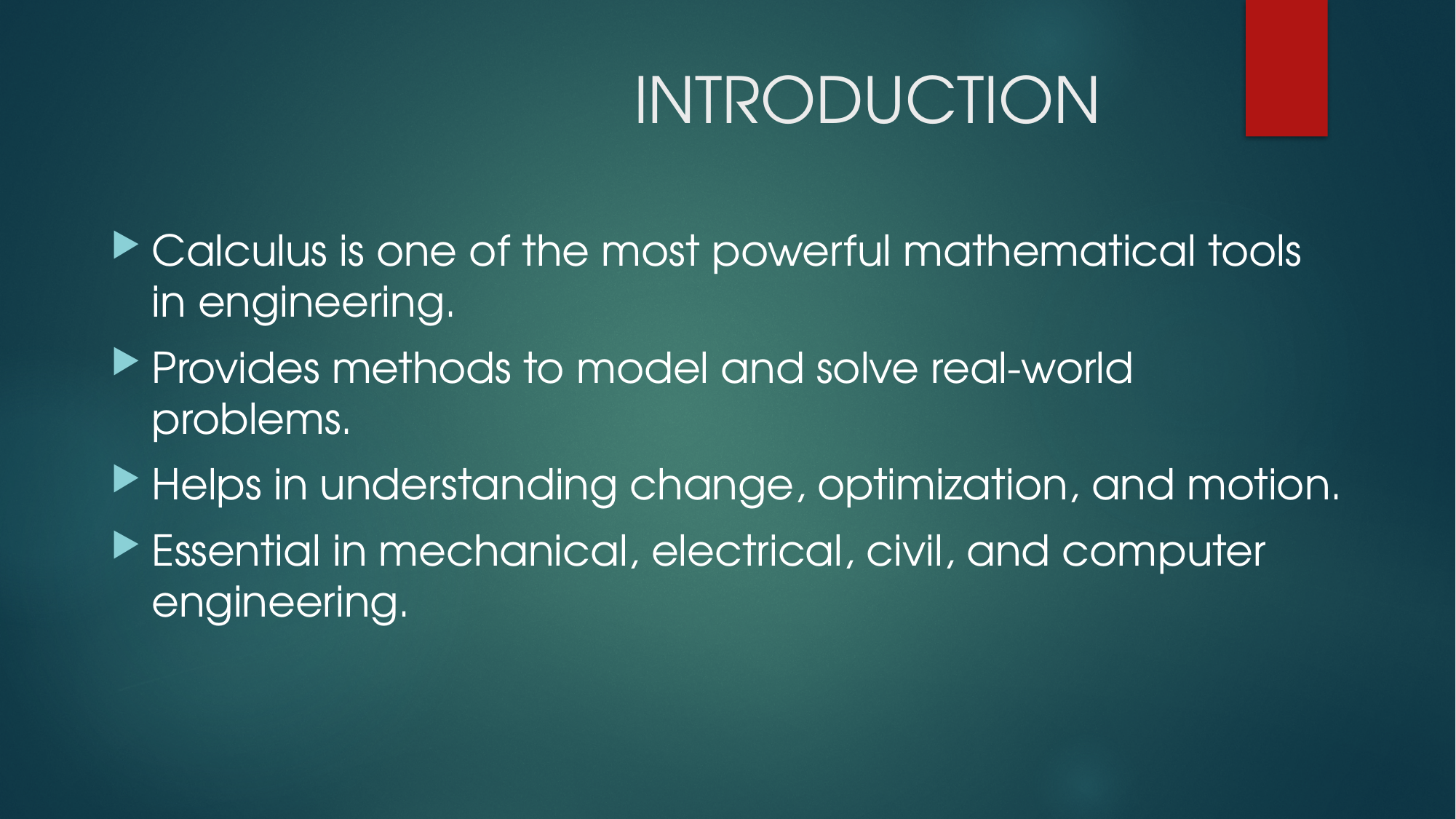

# INTRODUCTION
Calculus is one of the most powerful mathematical tools in engineering.
Provides methods to model and solve real-world problems.
Helps in understanding change, optimization, and motion.
Essential in mechanical, electrical, civil, and computer engineering.